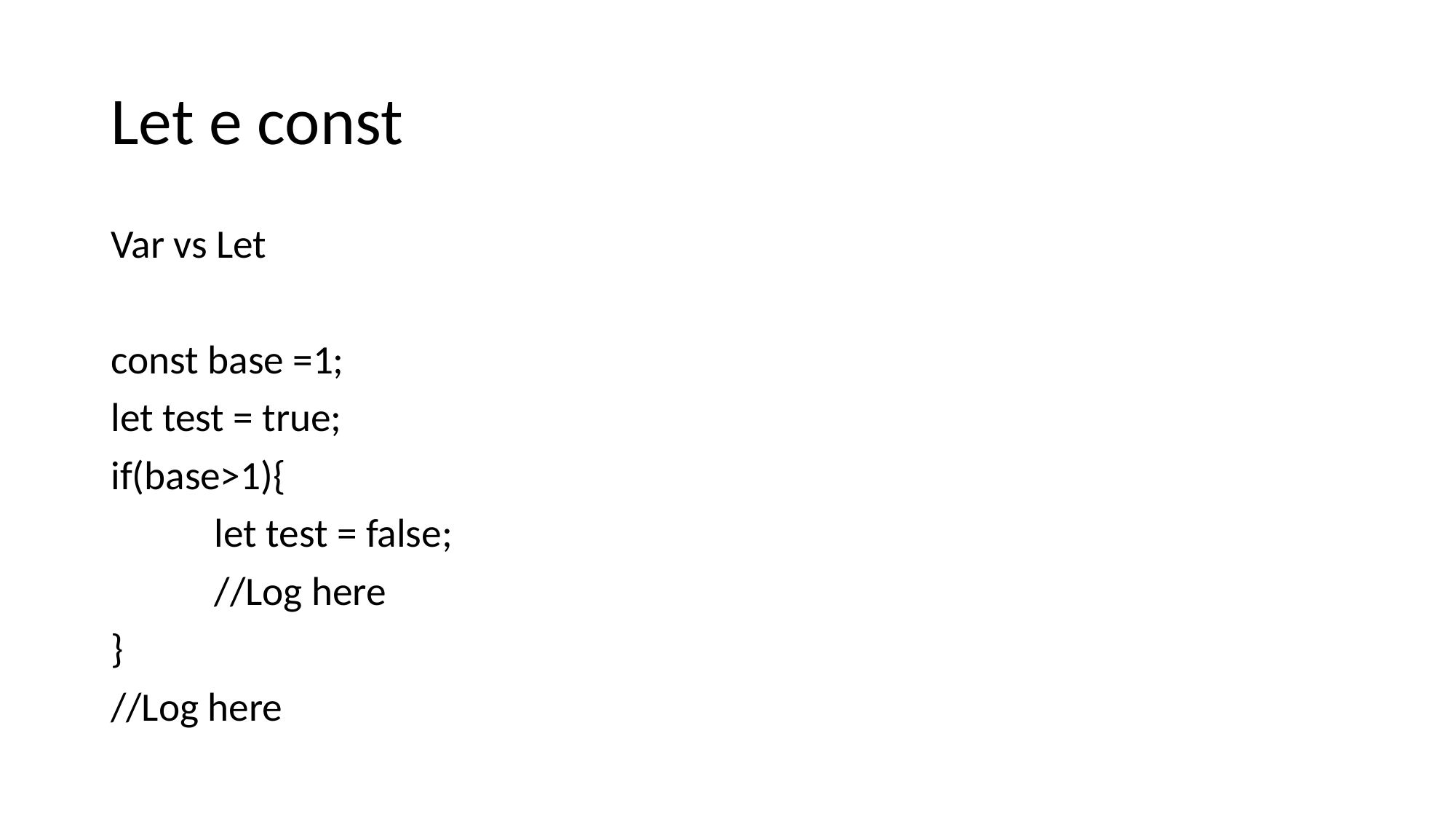

# Let e const
Var vs Let

const base =1;
let test = true;
if(base>1){
	let test = false;
	//Log here
}
//Log here